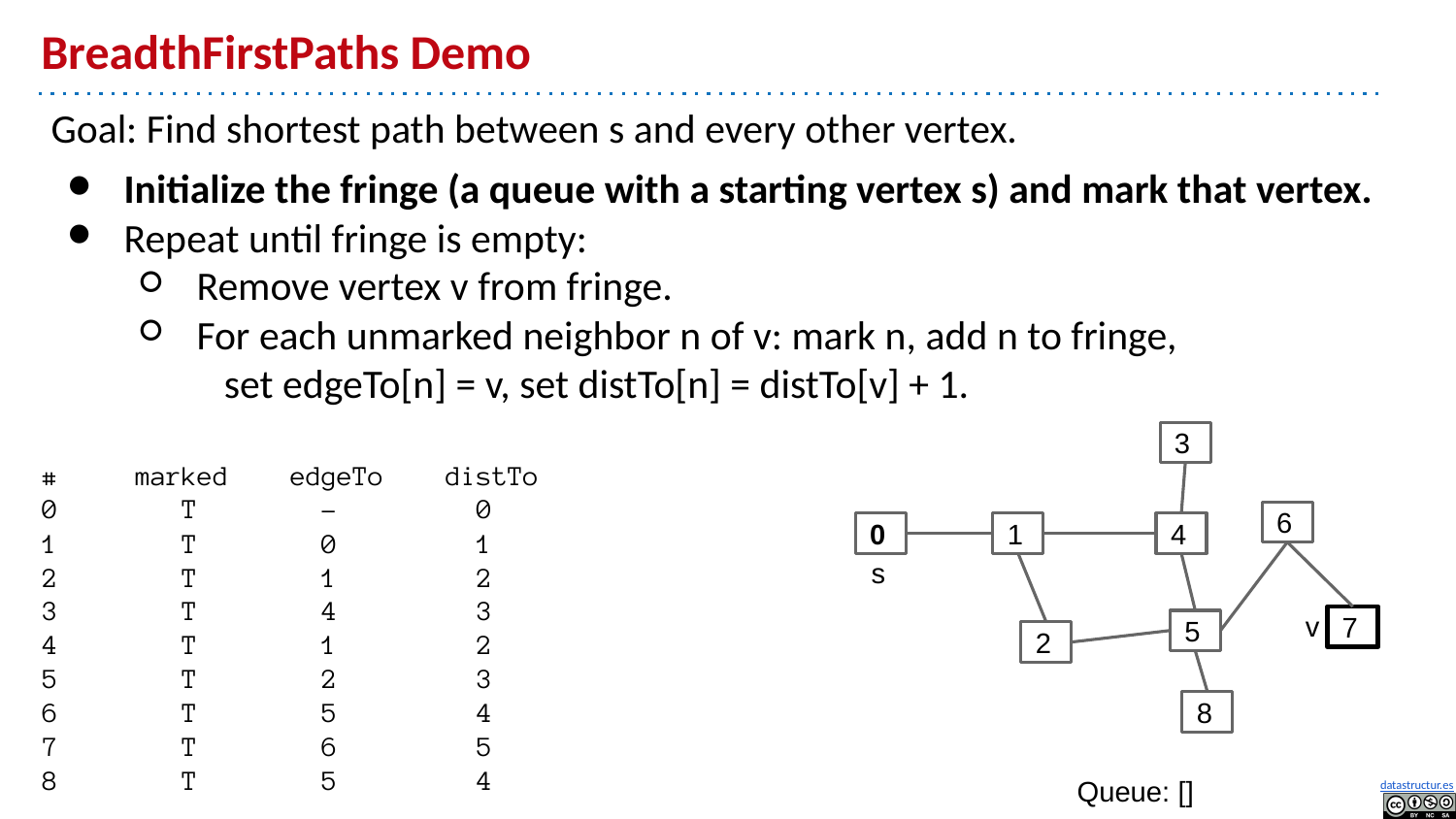

# BreadthFirstPaths Demo
3
#     marked    edgeTo    distTo
0        T        -         0
1        T        0         1
2        T        1         2
3        T        4         3
4        T        1         2
5        T        2         3
6        T        5         4
7        T        6         5
8        T        5         4
6
0
1
4
s
v
7
5
2
8
Queue: []